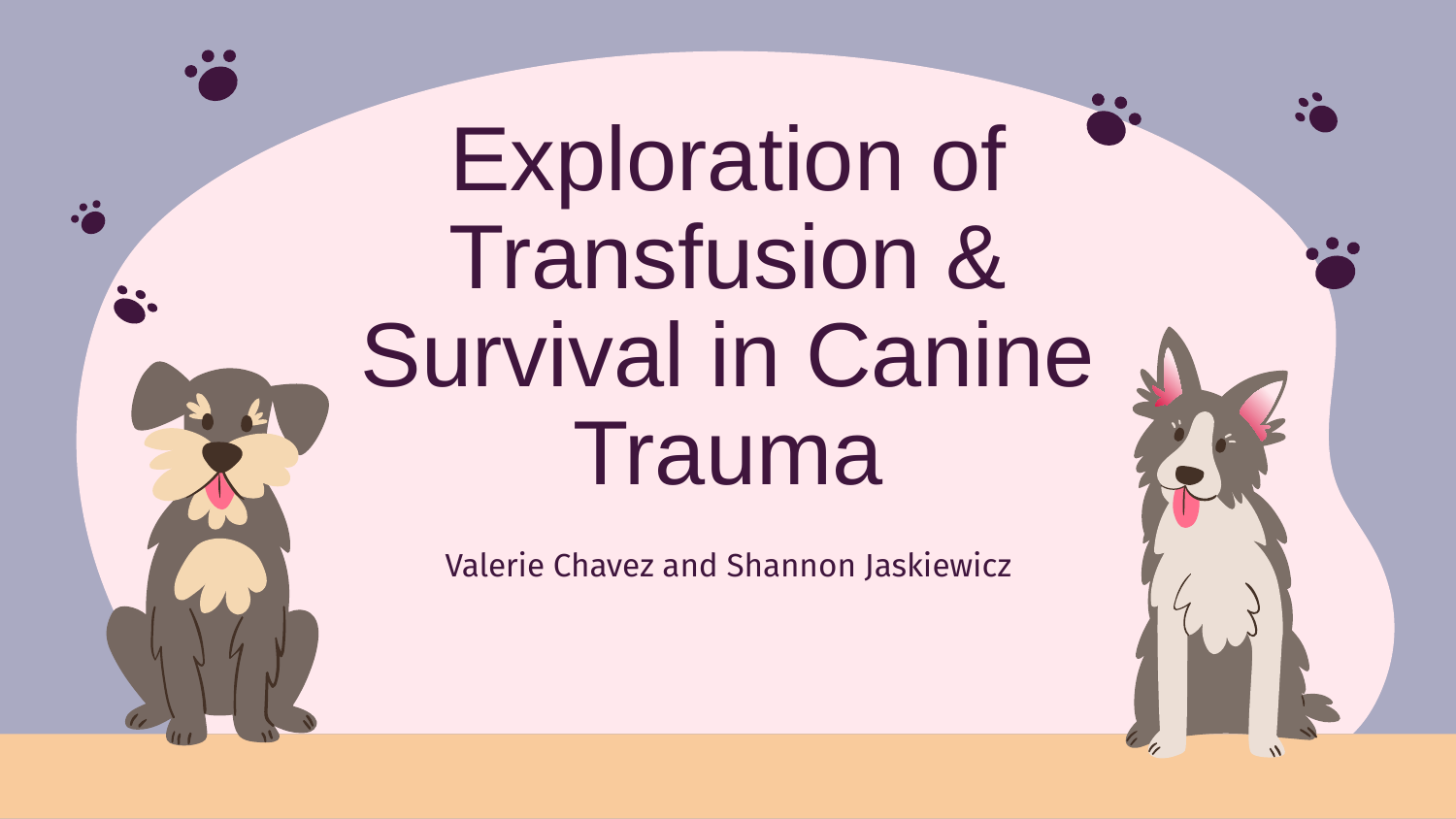

# Exploration of Transfusion & Survival in Canine Trauma

Valerie Chavez and Shannon Jaskiewicz